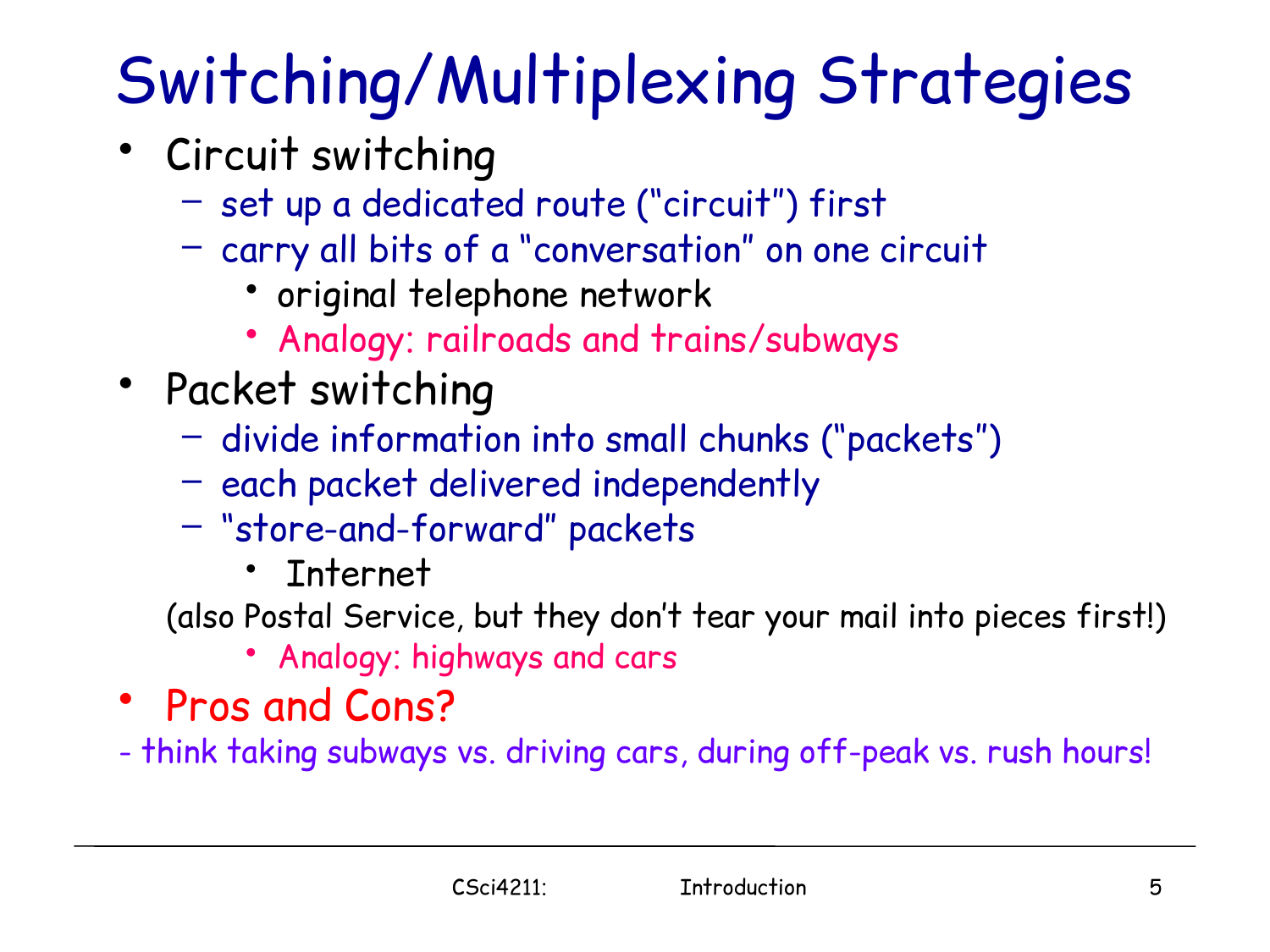

# Switching/Multiplexing Strategies
Circuit switching
set up a dedicated route (“circuit”) first
carry all bits of a “conversation” on one circuit
original telephone network
Analogy: railroads and trains/subways
Packet switching
divide information into small chunks (“packets”)
each packet delivered independently
“store-and-forward” packets
 Internet
     (also Postal Service, but they don’t tear your mail into pieces first!)
Analogy: highways and cars
Pros and Cons?
- think taking subways vs. driving cars, during off-peak vs. rush hours!
CSci4211:                     Introduction
5